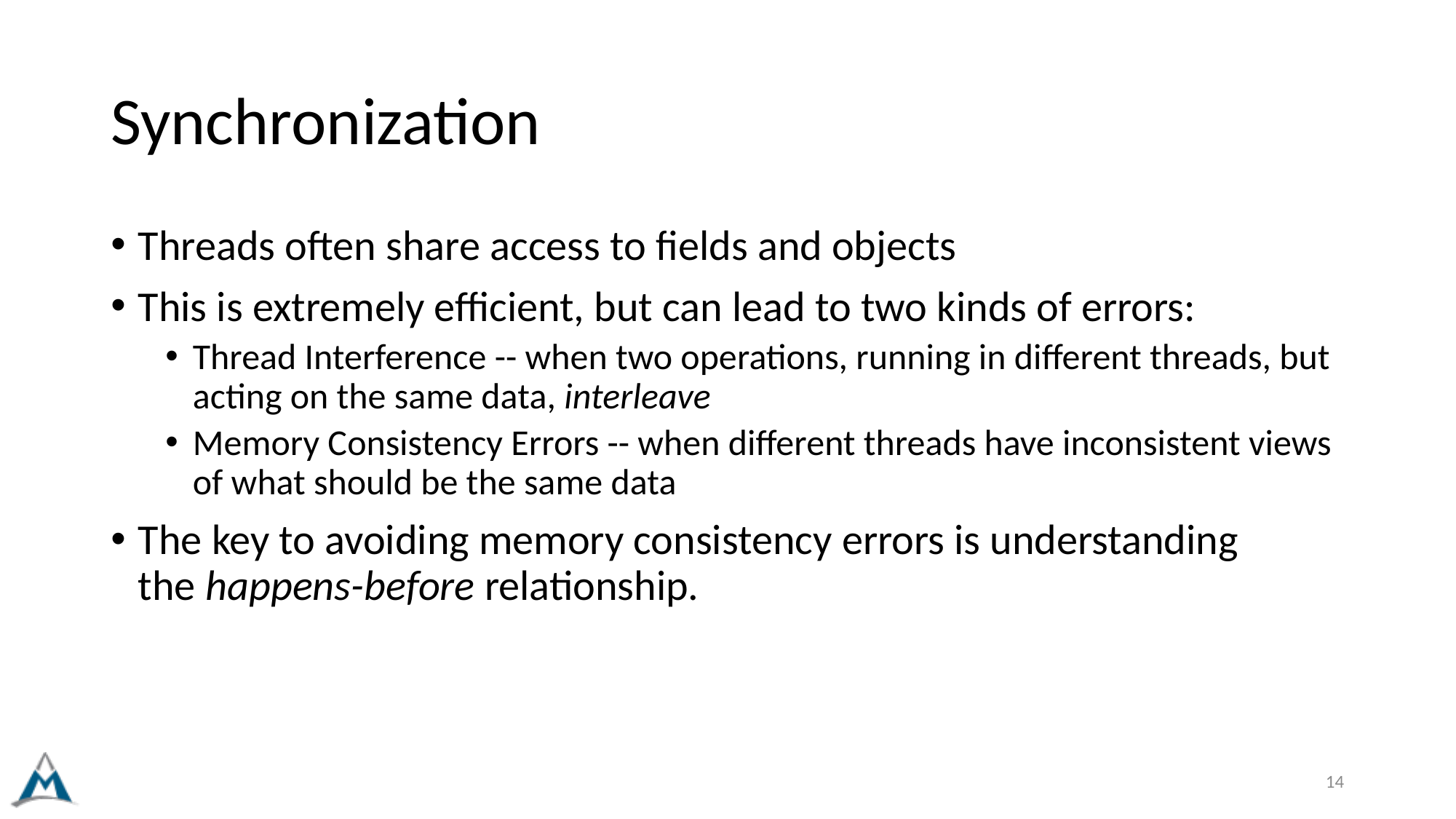

# Synchronization
Threads often share access to fields and objects
This is extremely efficient, but can lead to two kinds of errors:
Thread Interference -- when two operations, running in different threads, but acting on the same data, interleave
Memory Consistency Errors -- when different threads have inconsistent views of what should be the same data
The key to avoiding memory consistency errors is understanding the happens-before relationship.
14